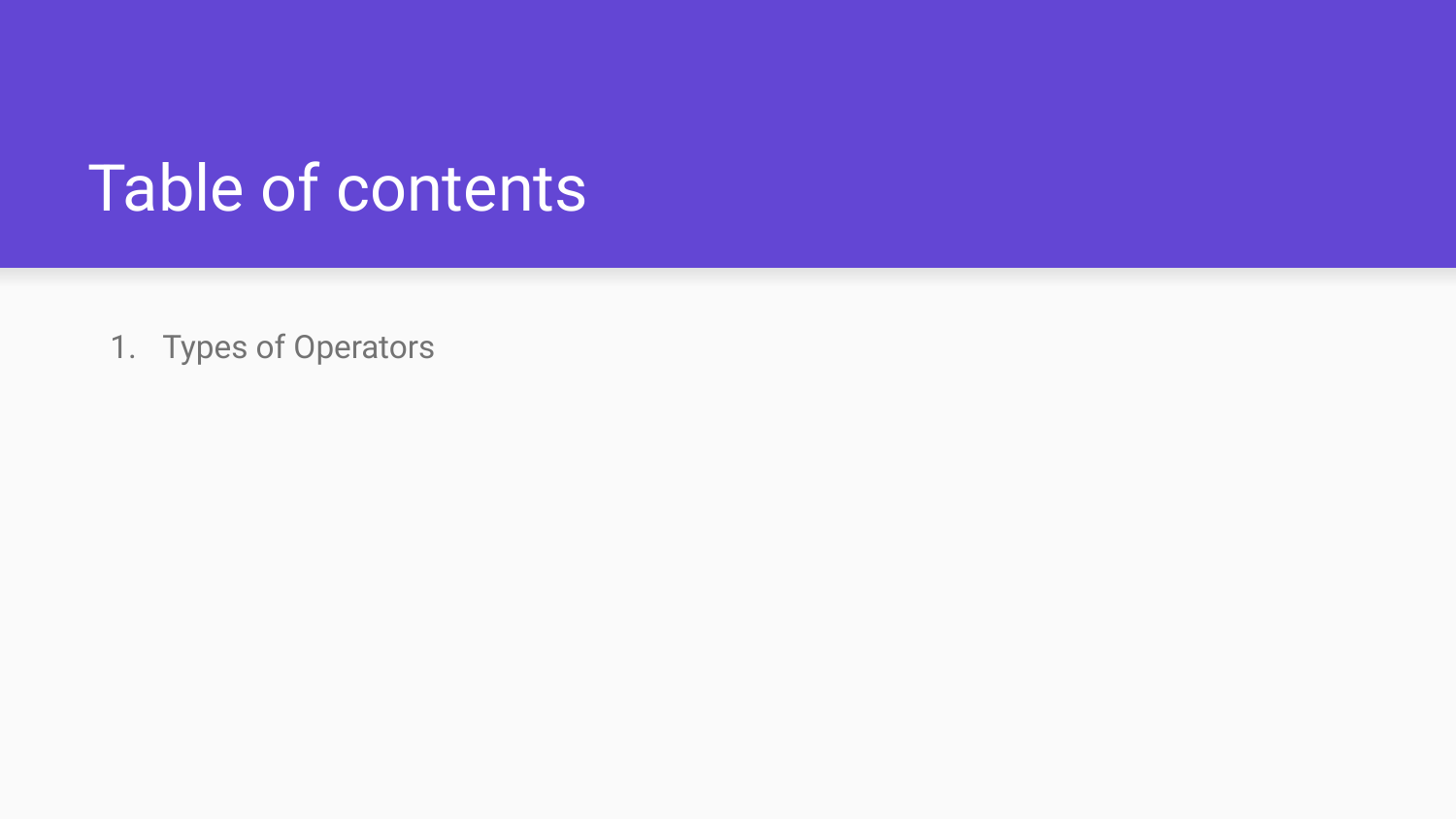

# Table of contents
Types of Operators